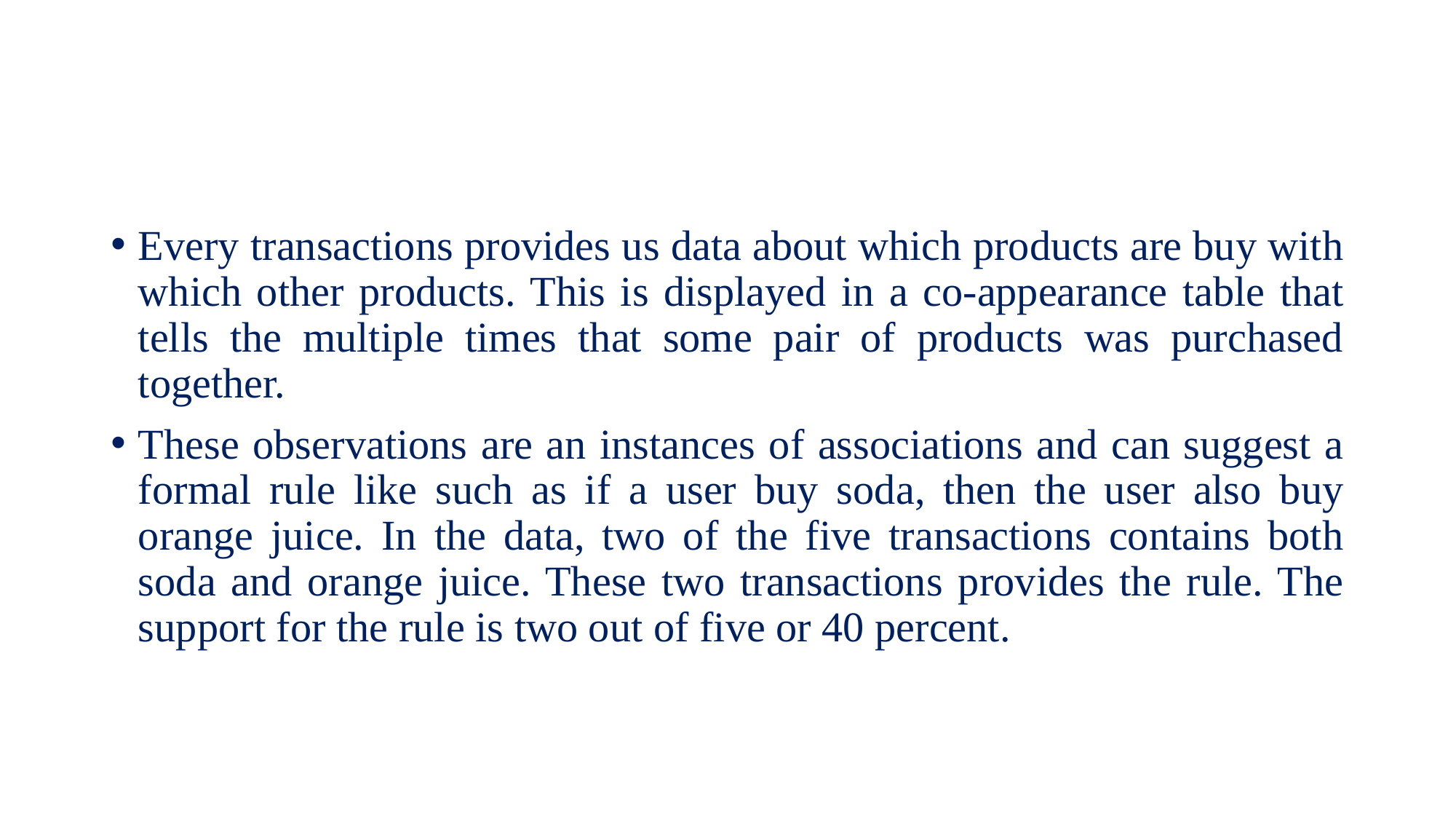

#
Every transactions provides us data about which products are buy with which other products. This is displayed in a co-appearance table that tells the multiple times that some pair of products was purchased together.
These observations are an instances of associations and can suggest a formal rule like such as if a user buy soda, then the user also buy orange juice. In the data, two of the five transactions contains both soda and orange juice. These two transactions provides the rule. The support for the rule is two out of five or 40 percent.